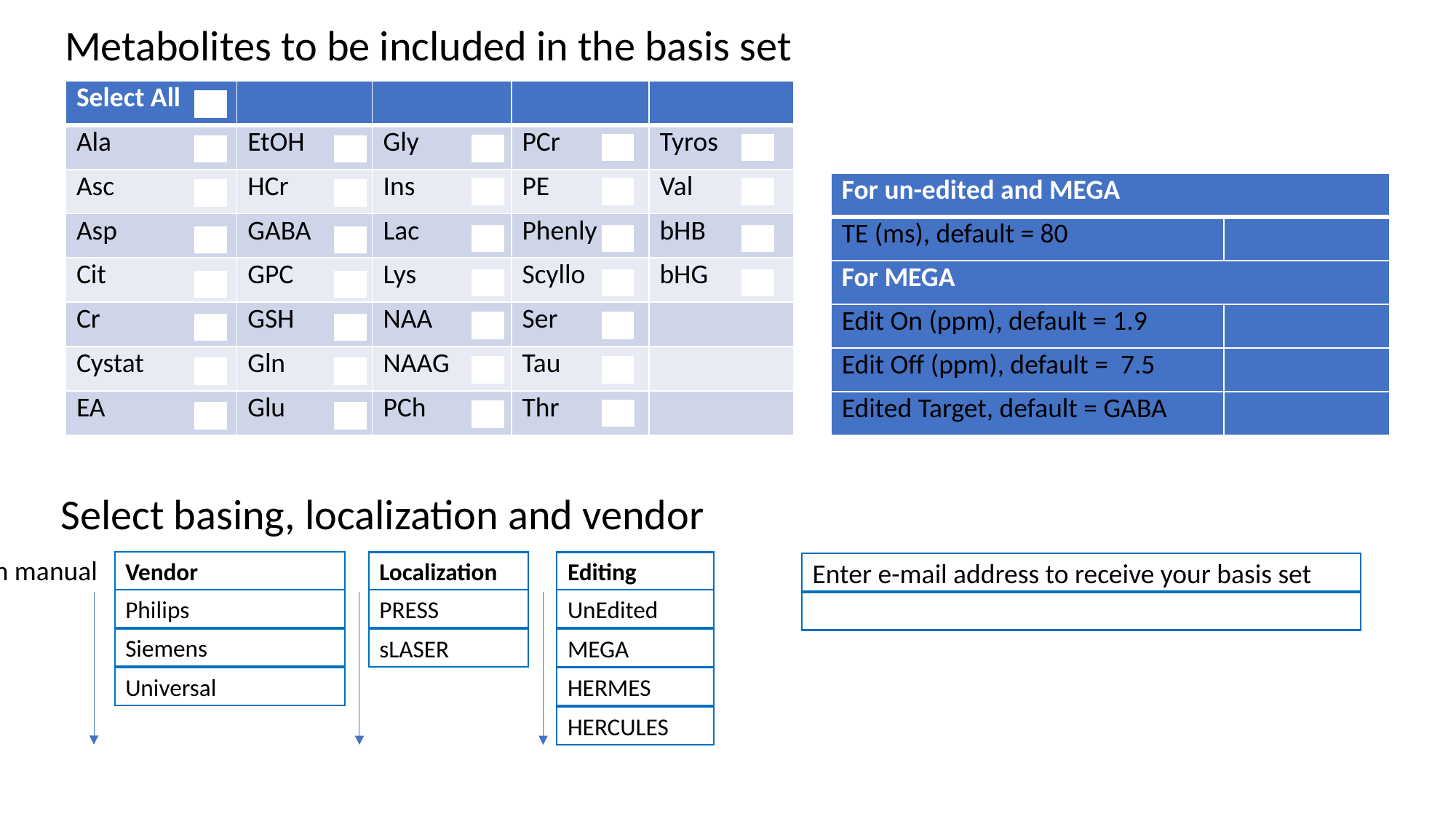

Metabolites to be included in the basis set

| Select All |  |  |  |  |
| --- | --- | --- | --- | --- |
| Ala | EtOH | Gly | PCr | Tyros |
| Asc | HCr | Ins | PE | Val |
| Asp | GABA | Lac | Phenly | bHB |
| Cit | GPC | Lys | Scyllo | bHG |
| Cr | GSH | NAA | Ser |  |
| Cystat | Gln | NAAG | Tau |  |
| EA | Glu | PCh | Thr |  |
V
V
V

V
V
V
V
V
V
V

| For un-edited and MEGA |  |
| --- | --- |
| TE (ms), default = 80 |  |
| For MEGA |  |
| Edit On (ppm), default = 1.9 |  |
| Edit Off (ppm), default = 7.5 |  |
| Edited Target, default = GABA |  |

Select basing, localization and vendor
Drop down manual
Vendor
Editing
Localization
Enter e-mail address to receive your basis set
Philips
UnEdited
PRESS

Siemens
MEGA
sLASER
Universal
HERMES
HERCULES